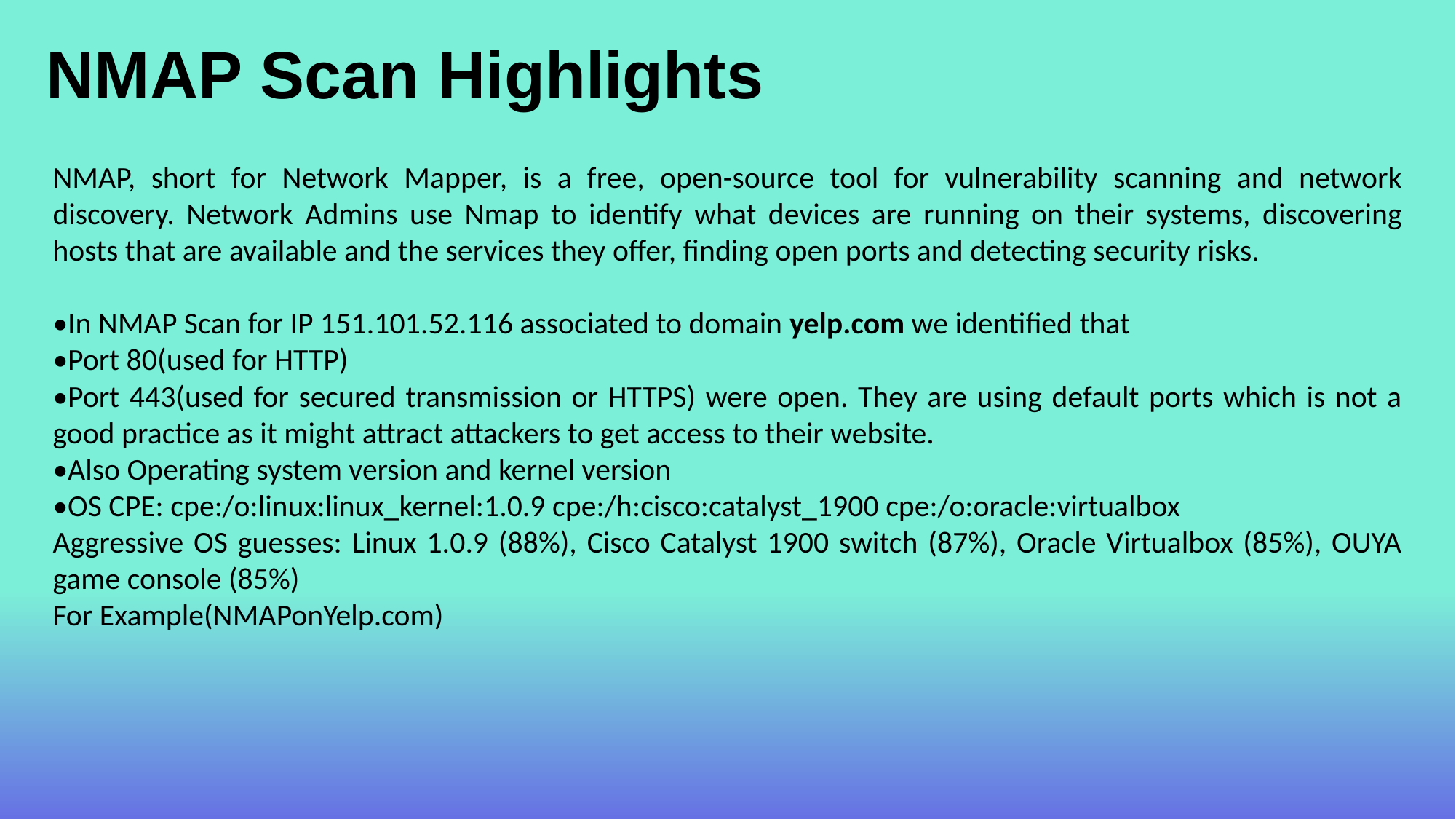

NMAP Scan Highlights

NMAP, short for Network Mapper, is a free, open-source tool for vulnerability scanning and network discovery. Network Admins use Nmap to identify what devices are running on their systems, discovering hosts that are available and the services they offer, finding open ports and detecting security risks.
•In NMAP Scan for IP 151.101.52.116 associated to domain yelp.com we identified that
•Port 80(used for HTTP)
•Port 443(used for secured transmission or HTTPS) were open. They are using default ports which is not a good practice as it might attract attackers to get access to their website.
•Also Operating system version and kernel version
•OS CPE: cpe:/o:linux:linux_kernel:1.0.9 cpe:/h:cisco:catalyst_1900 cpe:/o:oracle:virtualbox
Aggressive OS guesses: Linux 1.0.9 (88%), Cisco Catalyst 1900 switch (87%), Oracle Virtualbox (85%), OUYA game console (85%)
For Example(NMAPonYelp.com)